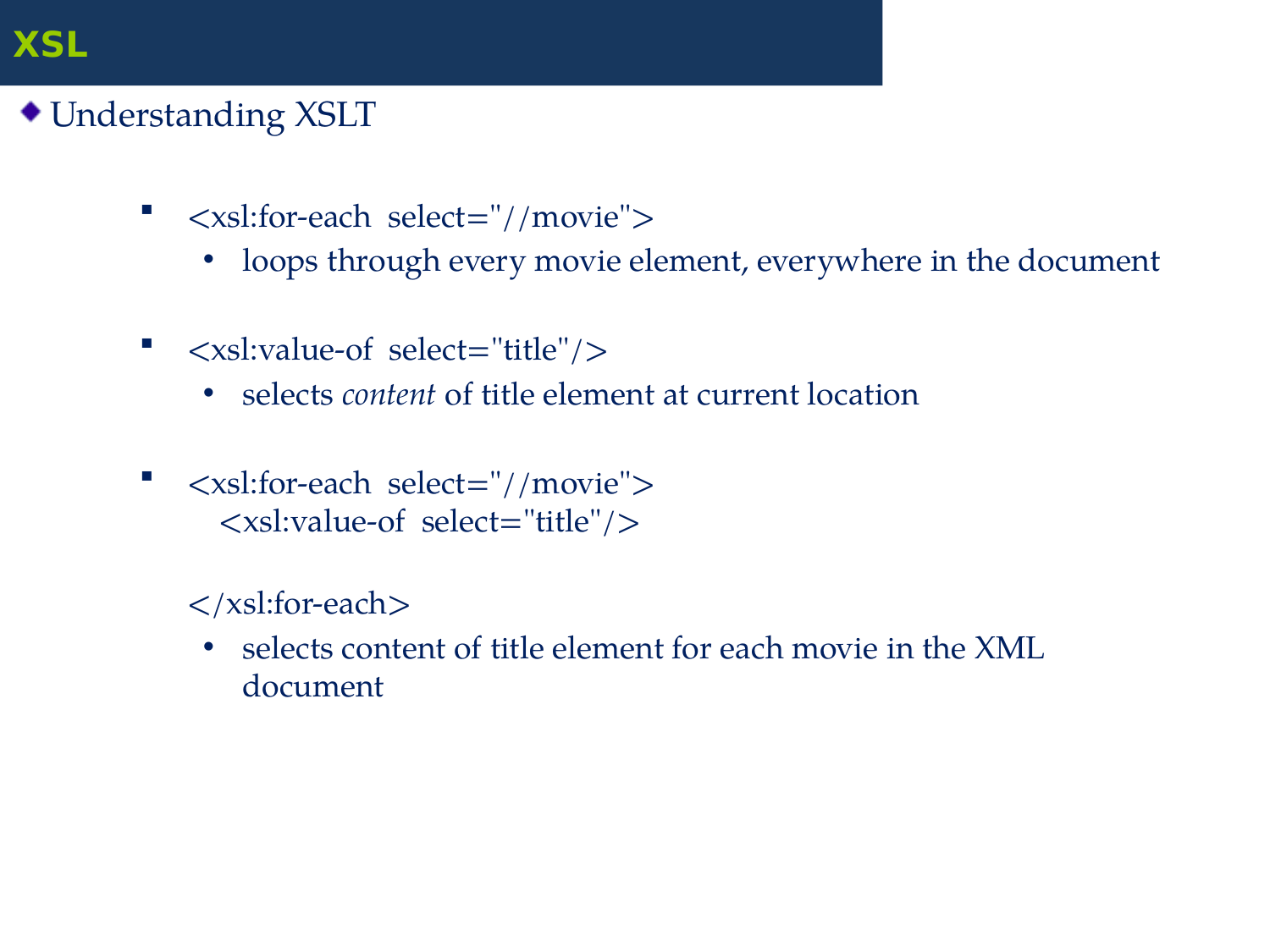

# XSL
Understanding XSLT

<xsl:for-each  select="//movie">
loops through every movie element, everywhere in the document

<xsl:value-of  select="title"/>
selects content of title element at current location

<xsl:for-each  select="//movie">
    <xsl:value-of  select="title"/>
</xsl:for-each>
selects content of title element for each movie in the XML document